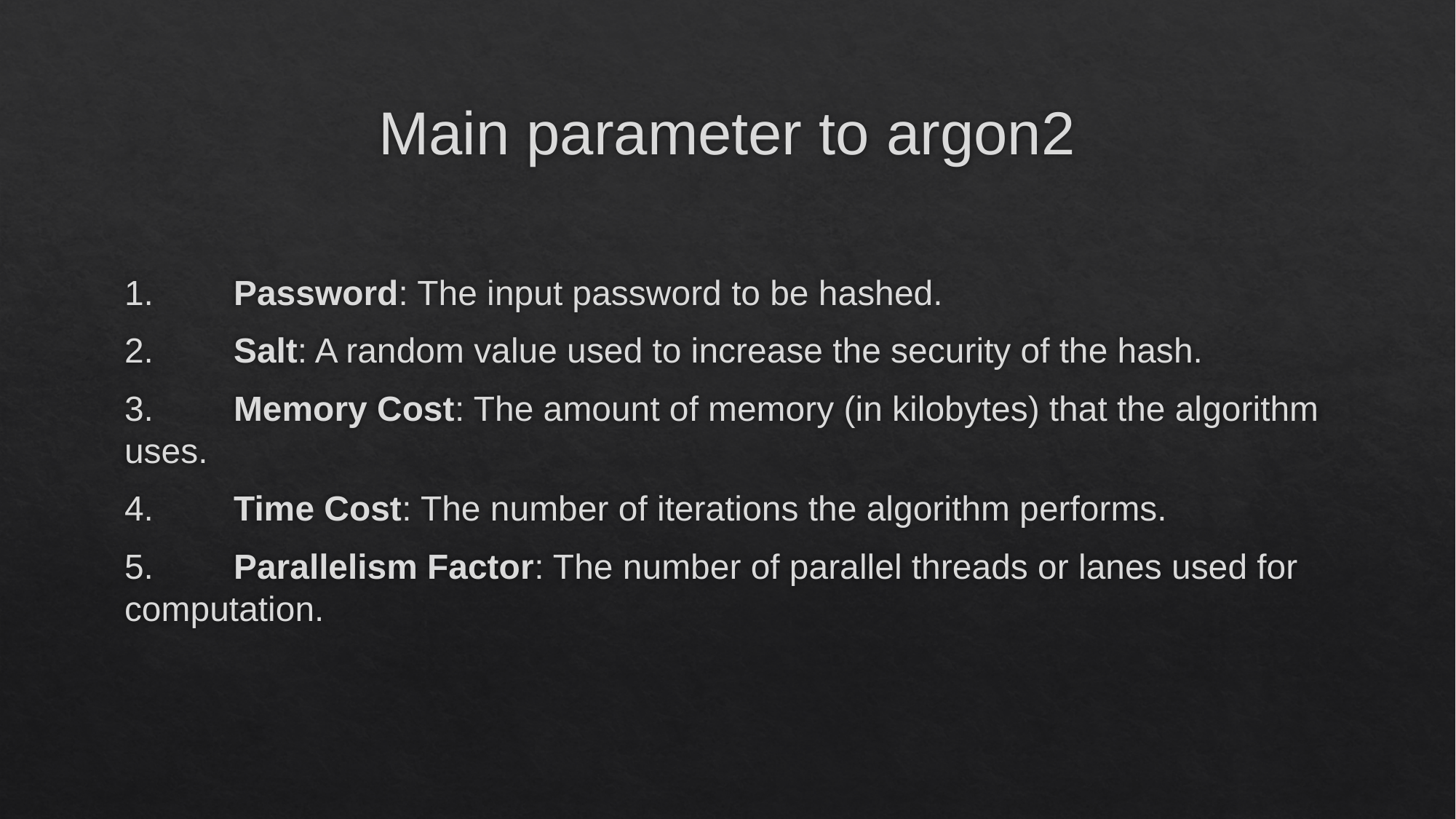

# Main parameter to argon2
1.	Password: The input password to be hashed.
2.	Salt: A random value used to increase the security of the hash.
3.	Memory Cost: The amount of memory (in kilobytes) that the algorithm uses.
4.	Time Cost: The number of iterations the algorithm performs.
5.	Parallelism Factor: The number of parallel threads or lanes used for computation.